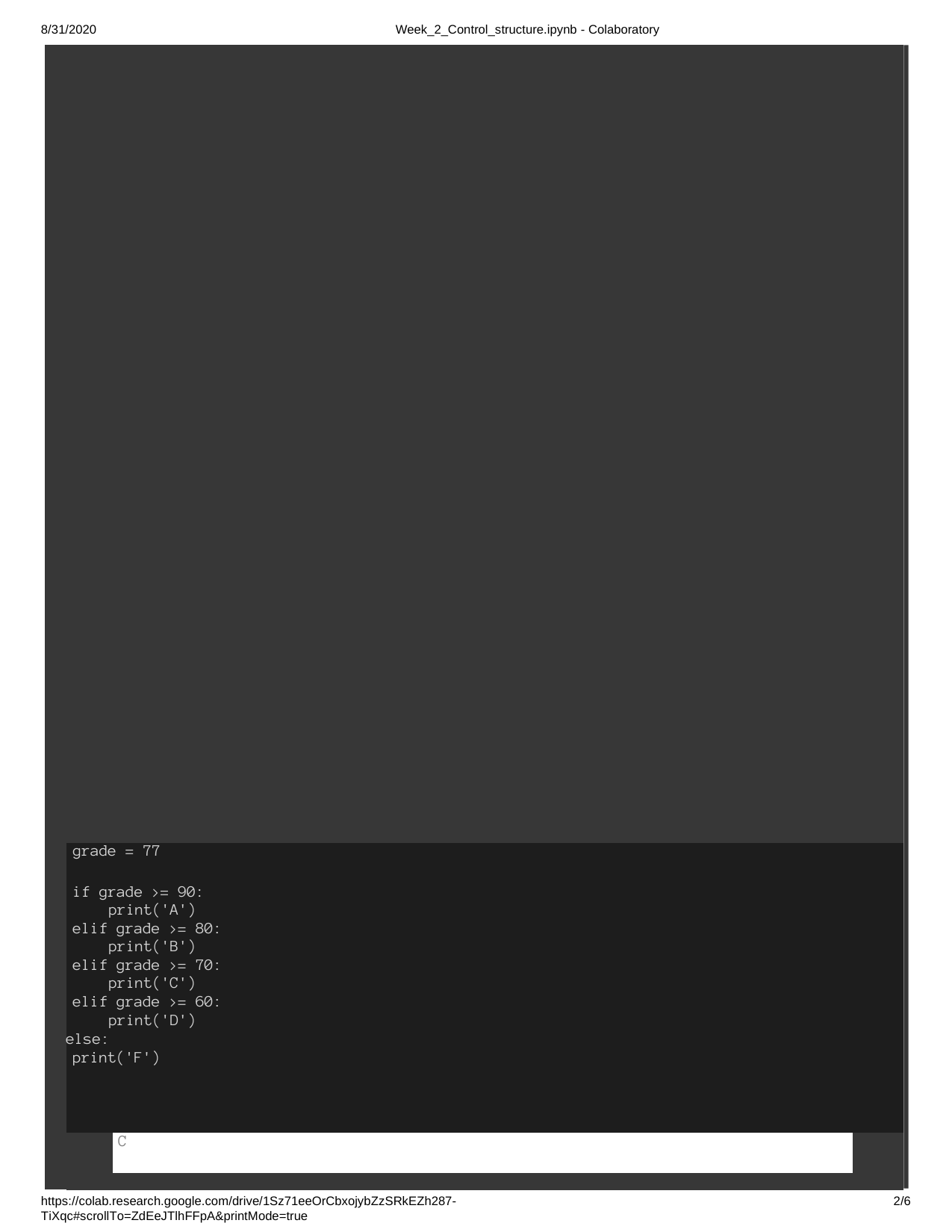

8/31/2020
Week_2_Control_structure.ipynb - Colaboratory
|  |  |  |  |
| --- | --- | --- | --- |
|  | grade = 77 if grade >= 90: print('A') elif grade >= 80: print('B') elif grade >= 70: print('C') elif grade >= 60: print('D') else: print('F') |  |  |
|  |  | C |  |
|  |  |  |  |

https://colab.research.google.com/drive/1Sz71eeOrCbxojybZzSRkEZh287-TiXqc#scrollTo=ZdEeJTlhFFpA&printMode=true
2/6